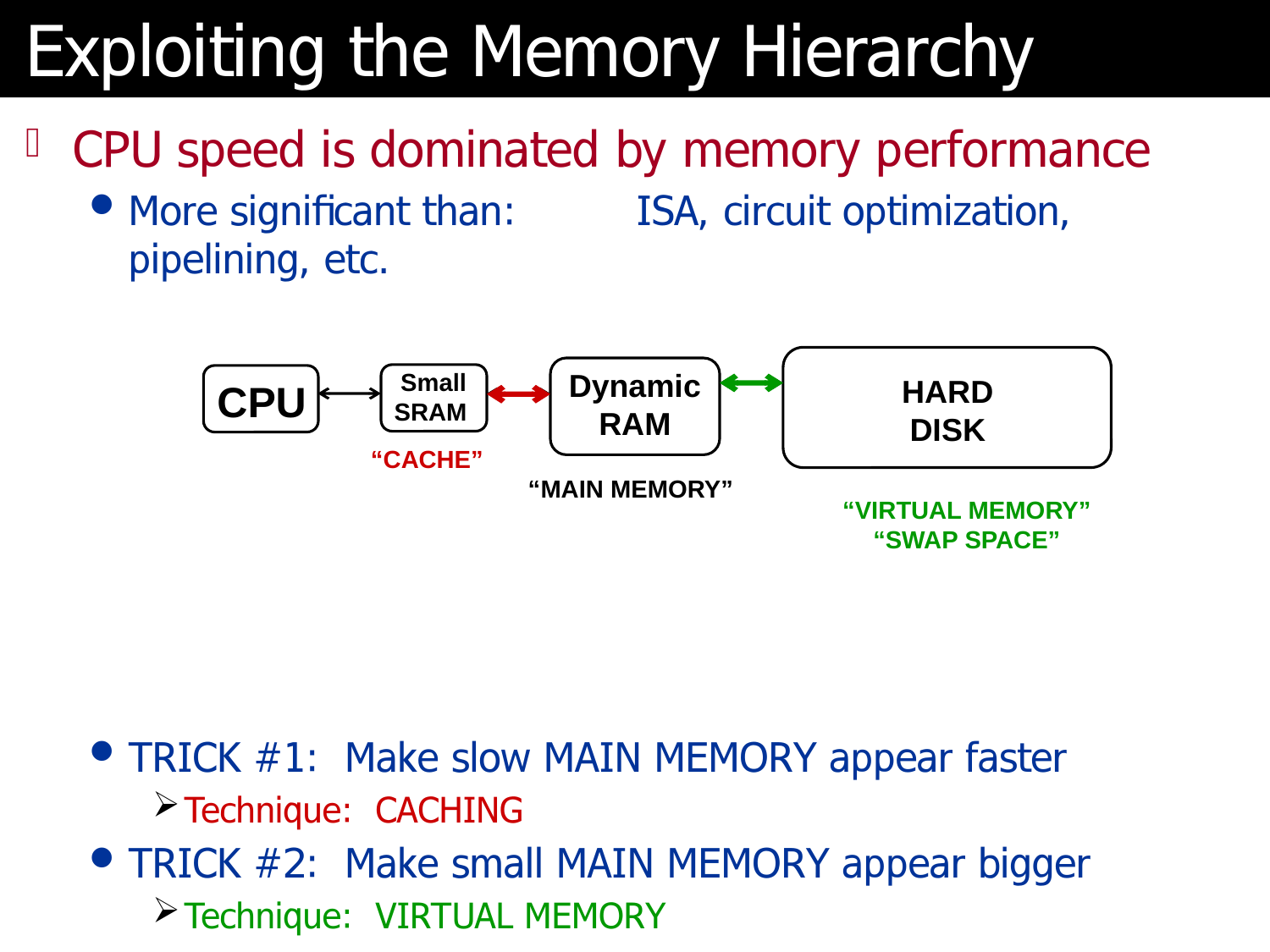

# Exploiting the Memory Hierarchy
CPU speed is dominated by memory performance
More significant than:	ISA, circuit optimization, pipelining, etc.

TRICK #1:  Make slow MAIN MEMORY appear faster
Technique:  CACHING
TRICK #2:  Make small MAIN MEMORY appear bigger
Technique:  VIRTUAL MEMORY

HARD
DISK

Dynamic
RAM
Small
SRAM

CPU

“VIRTUAL MEMORY”
“SWAP SPACE”

“MAIN MEMORY”

“CACHE”